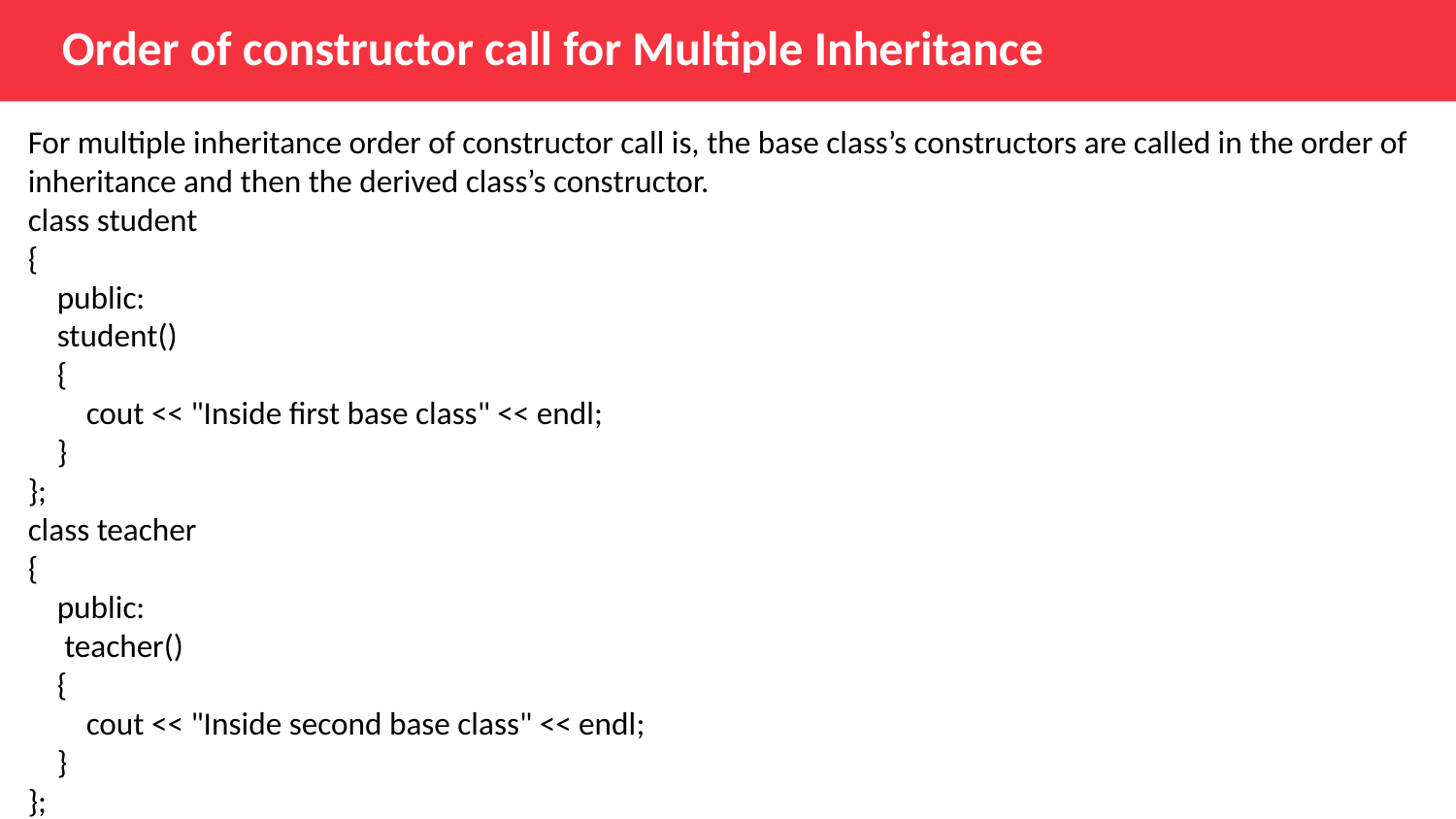

Order of constructor call for Multiple Inheritance

For multiple inheritance order of constructor call is, the base class’s constructors are called in the order of inheritance and then the derived class’s constructor.
class student
{
    public:
    student()
    {
        cout << "Inside first base class" << endl;
    }
};
class teacher
{
    public:
     teacher()
    {
        cout << "Inside second base class" << endl;
    }
};